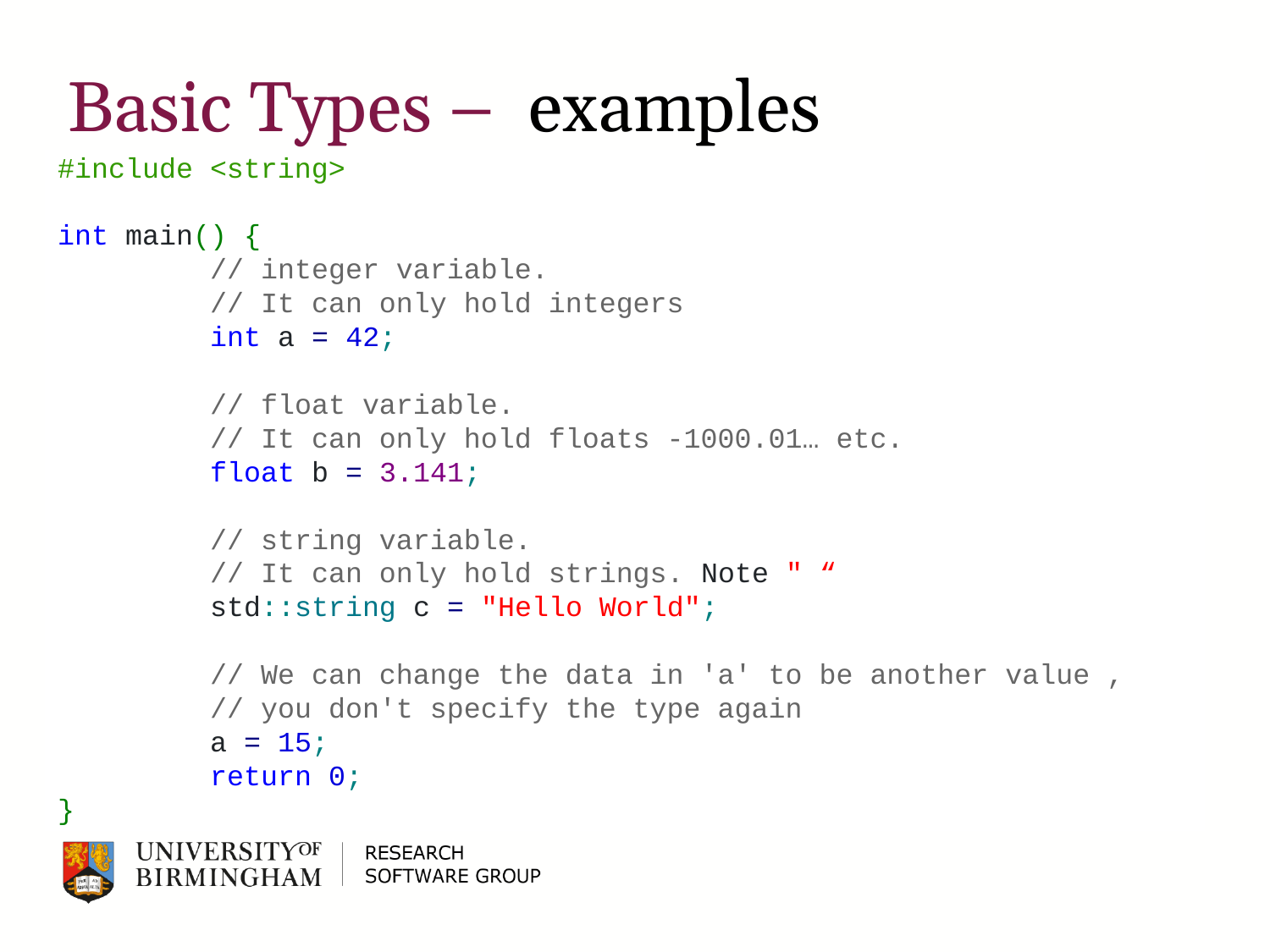

# Basic Types –  examples
#include <string>

int main() {
         // integer variable.
         // It can only hold integers
         int a = 42;

         // float variable.
         // It can only hold floats -1000.01… etc.
         float b = 3.141;

         // string variable.
         // It can only hold strings. Note " “
         std::string c = "Hello World";

         // We can change the data in 'a' to be another value ,
         // you don't specify the type again
         a = 15;
         return 0;
}